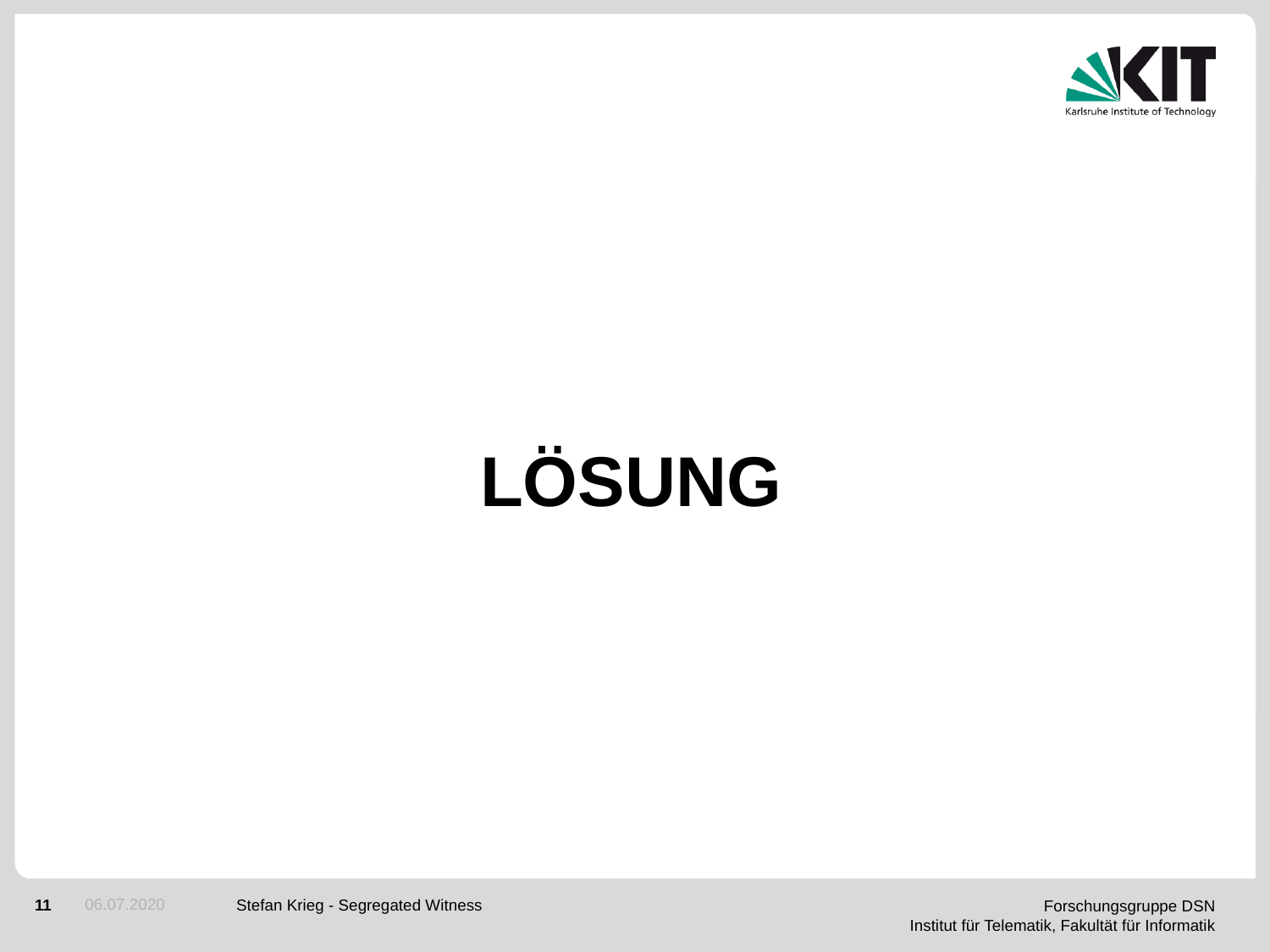

# Lösung
06.07.2020
Stefan Krieg - Segregated Witness